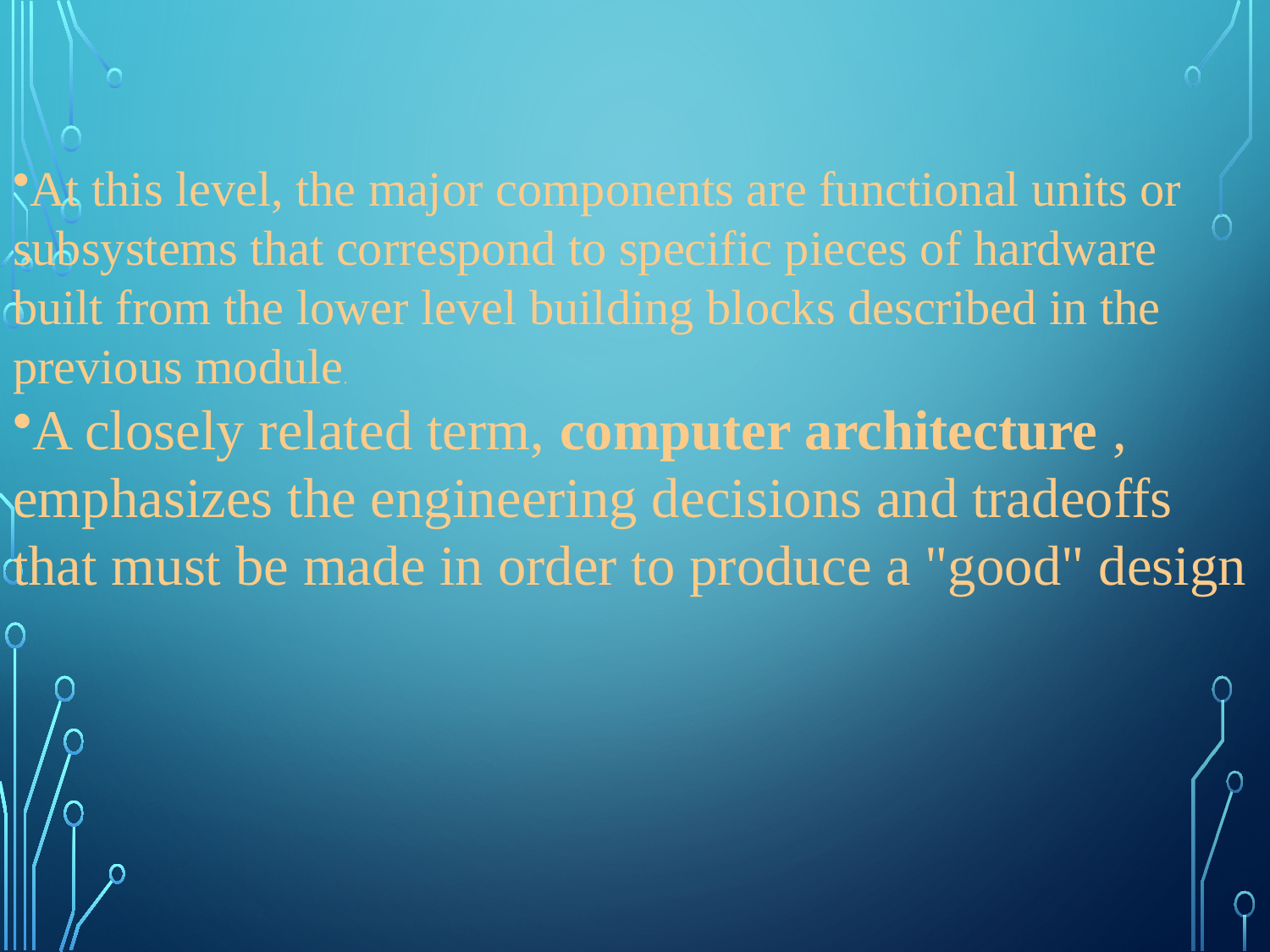

At this level, the major components are functional units or subsystems that correspond to specific pieces of hardware built from the lower level building blocks described in the previous module.
A closely related term, computer architecture , emphasizes the engineering decisions and tradeoffs that must be made in order to produce a "good" design